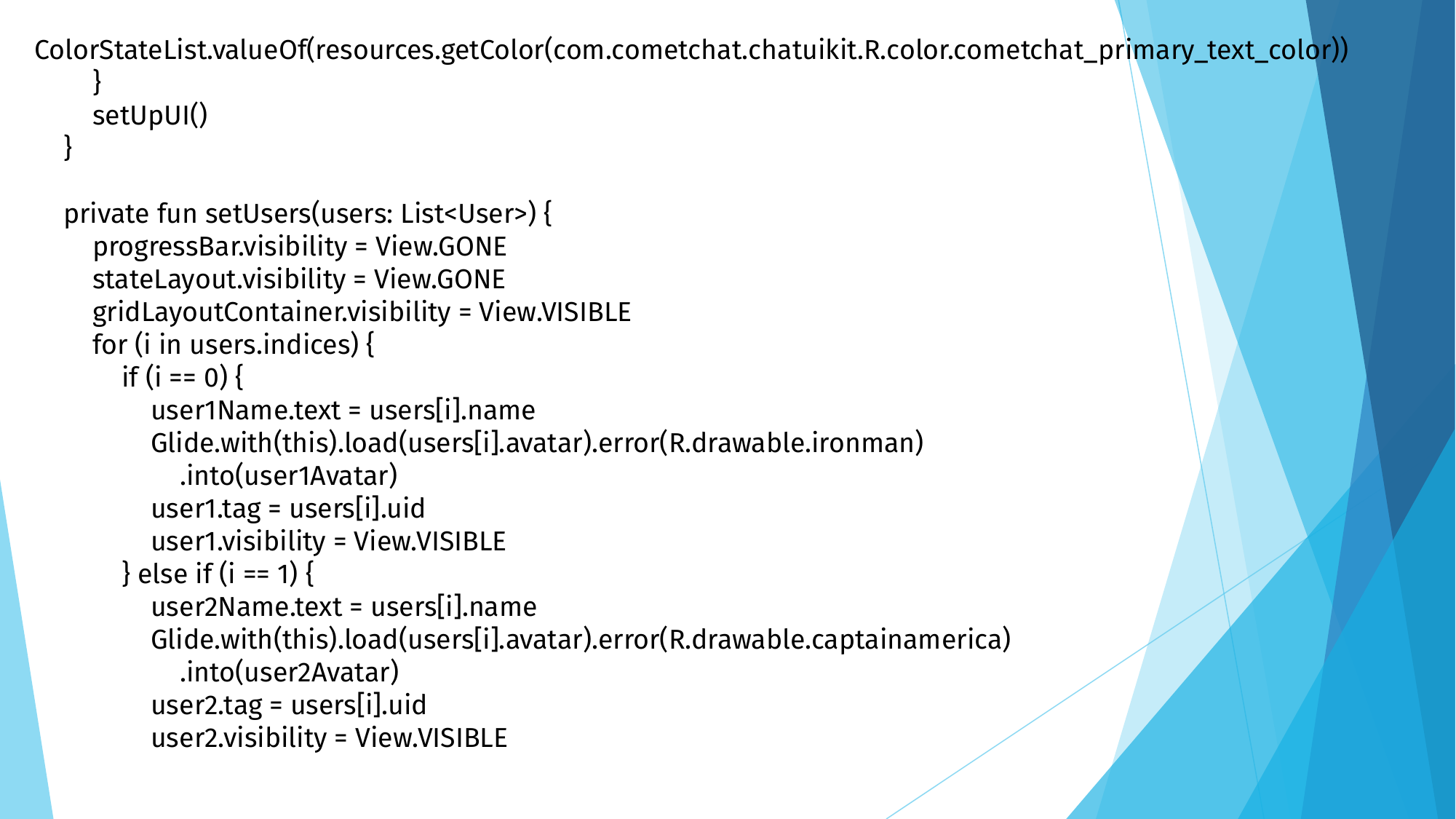

ColorStateList.valueOf(resources.getColor(com.cometchat.chatuikit.R.color.cometchat_primary_text_color))
        }
        setUpUI()
    }

    private fun setUsers(users: List<User>) {
        progressBar.visibility = View.GONE
        stateLayout.visibility = View.GONE
        gridLayoutContainer.visibility = View.VISIBLE
        for (i in users.indices) {
            if (i == 0) {
                user1Name.text = users[i].name
                Glide.with(this).load(users[i].avatar).error(R.drawable.ironman)
                    .into(user1Avatar)
                user1.tag = users[i].uid
                user1.visibility = View.VISIBLE
            } else if (i == 1) {
                user2Name.text = users[i].name
                Glide.with(this).load(users[i].avatar).error(R.drawable.captainamerica)
                    .into(user2Avatar)
                user2.tag = users[i].uid
                user2.visibility = View.VISIBLE